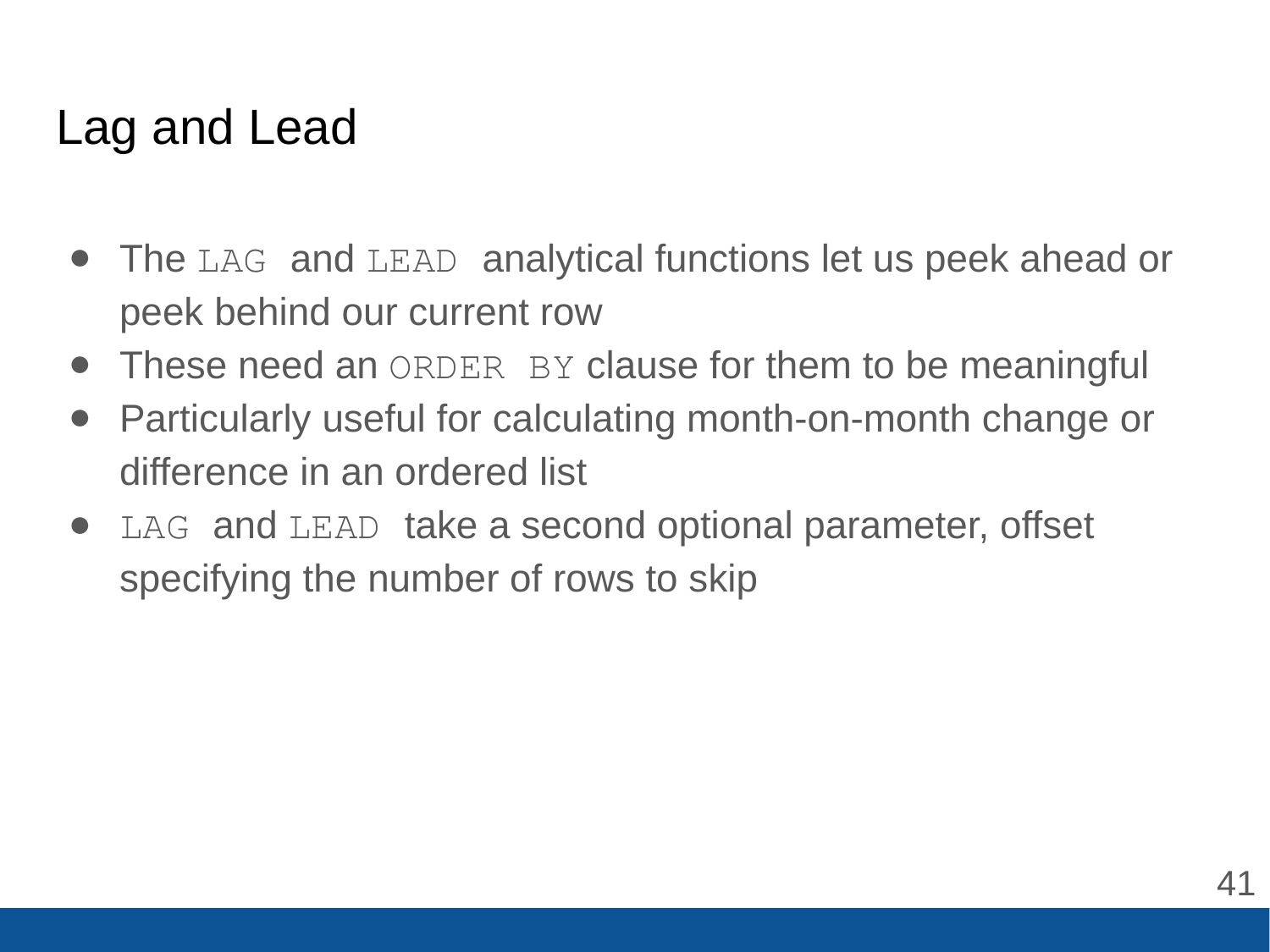

# Lag and Lead
The LAG and LEAD analytical functions let us peek ahead or peek behind our current row
These need an ORDER BY clause for them to be meaningful
Particularly useful for calculating month-on-month change or difference in an ordered list
LAG and LEAD take a second optional parameter, offset specifying the number of rows to skip

41